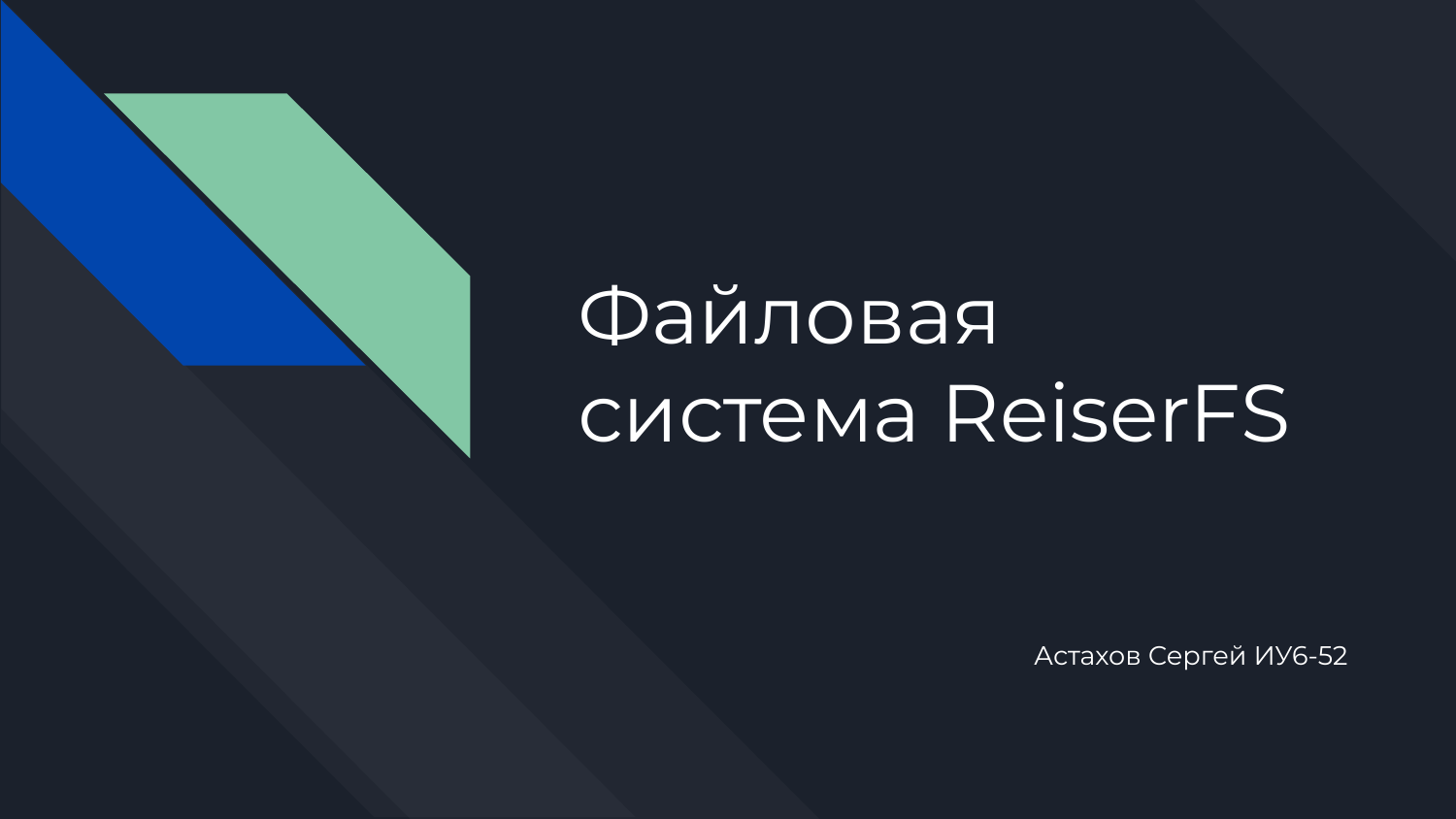

# Файловая система ReiserFS
Астахов Сергей ИУ6-52